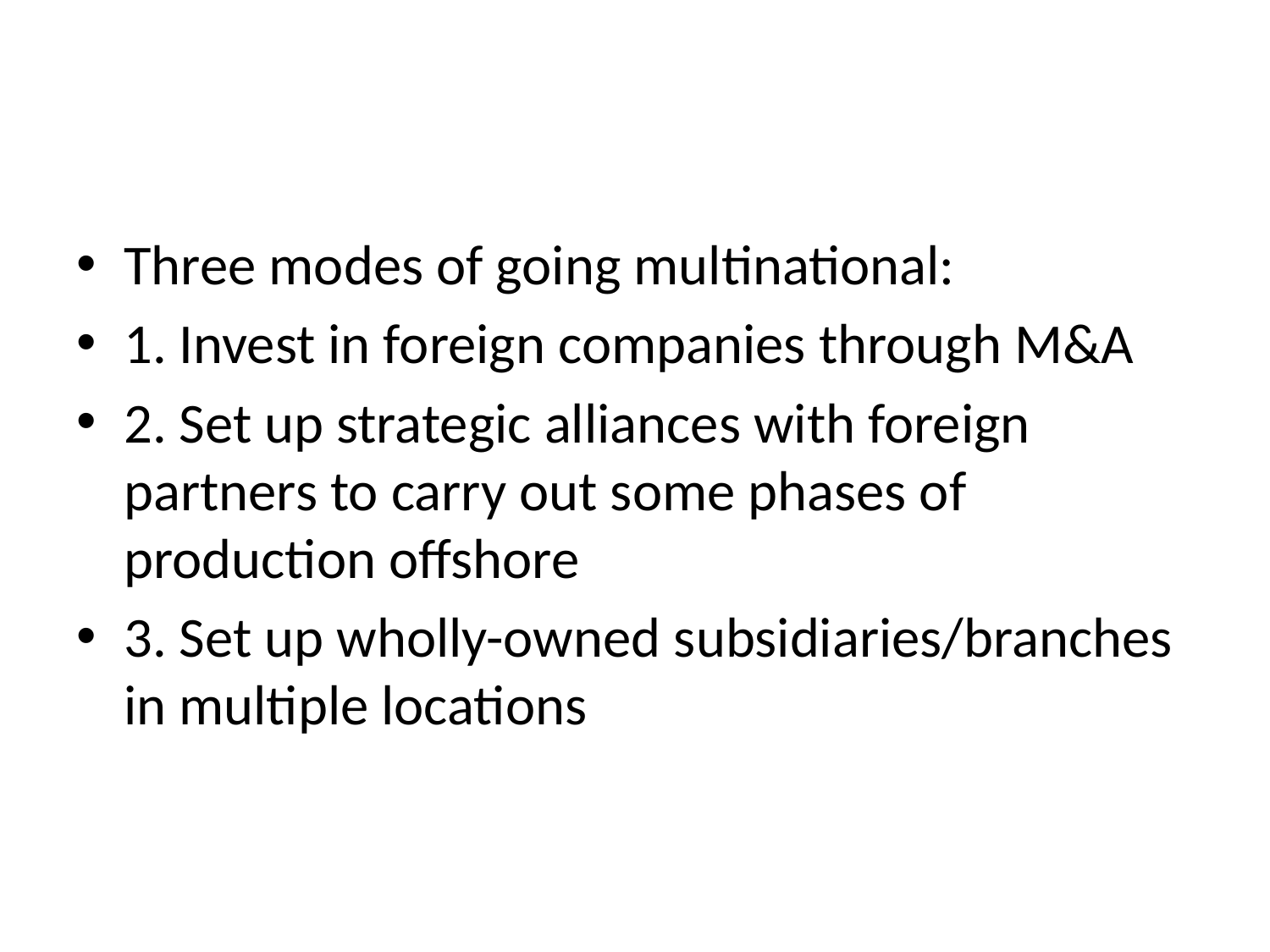

#
Three modes of going multinational:
1. Invest in foreign companies through M&A
2. Set up strategic alliances with foreign partners to carry out some phases of production offshore
3. Set up wholly-owned subsidiaries/branches in multiple locations